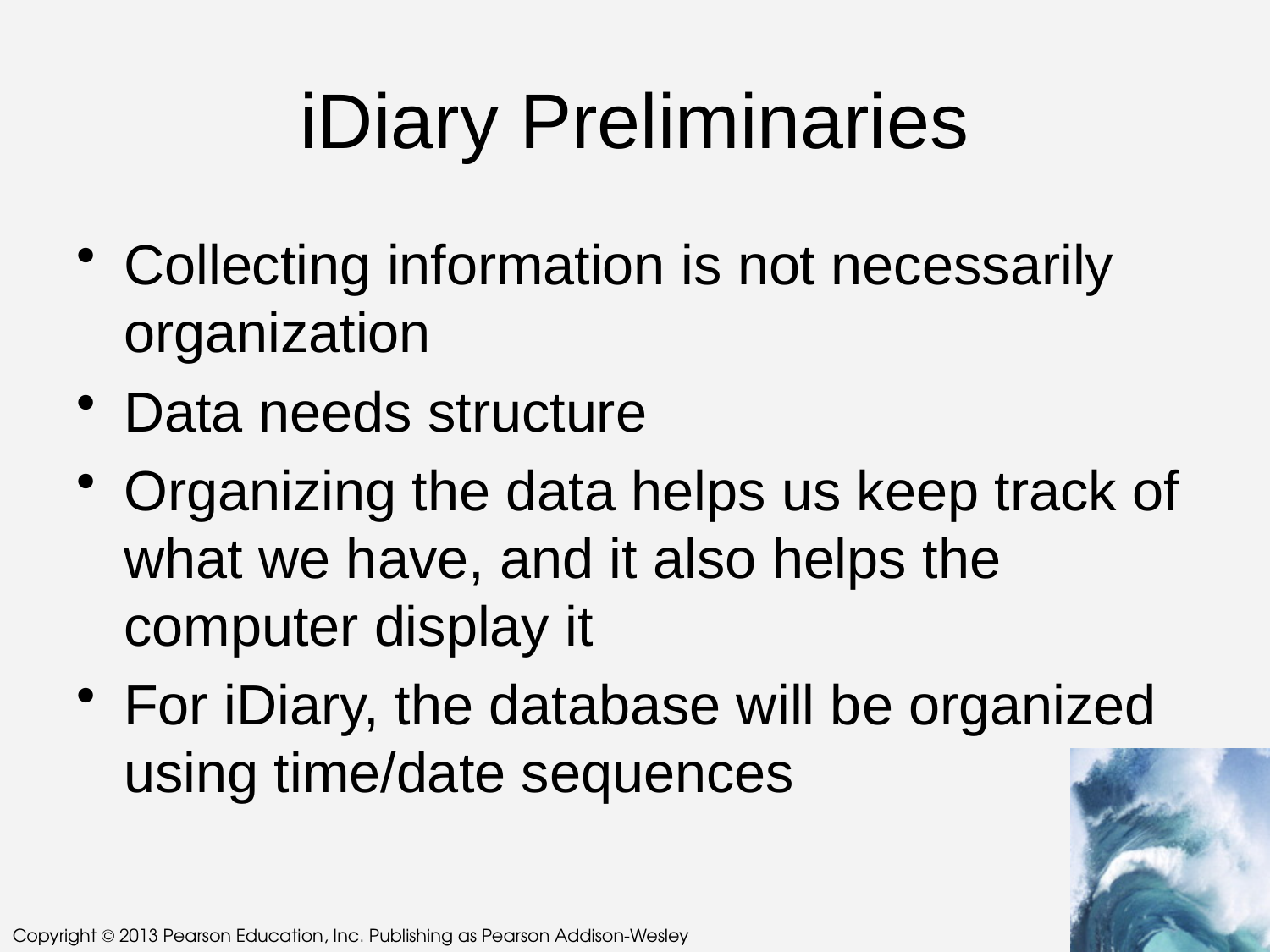

# iDiary Preliminaries
Collecting information is not necessarily organization
Data needs structure
Organizing the data helps us keep track of what we have, and it also helps the computer display it
For iDiary, the database will be organized using time/date sequences